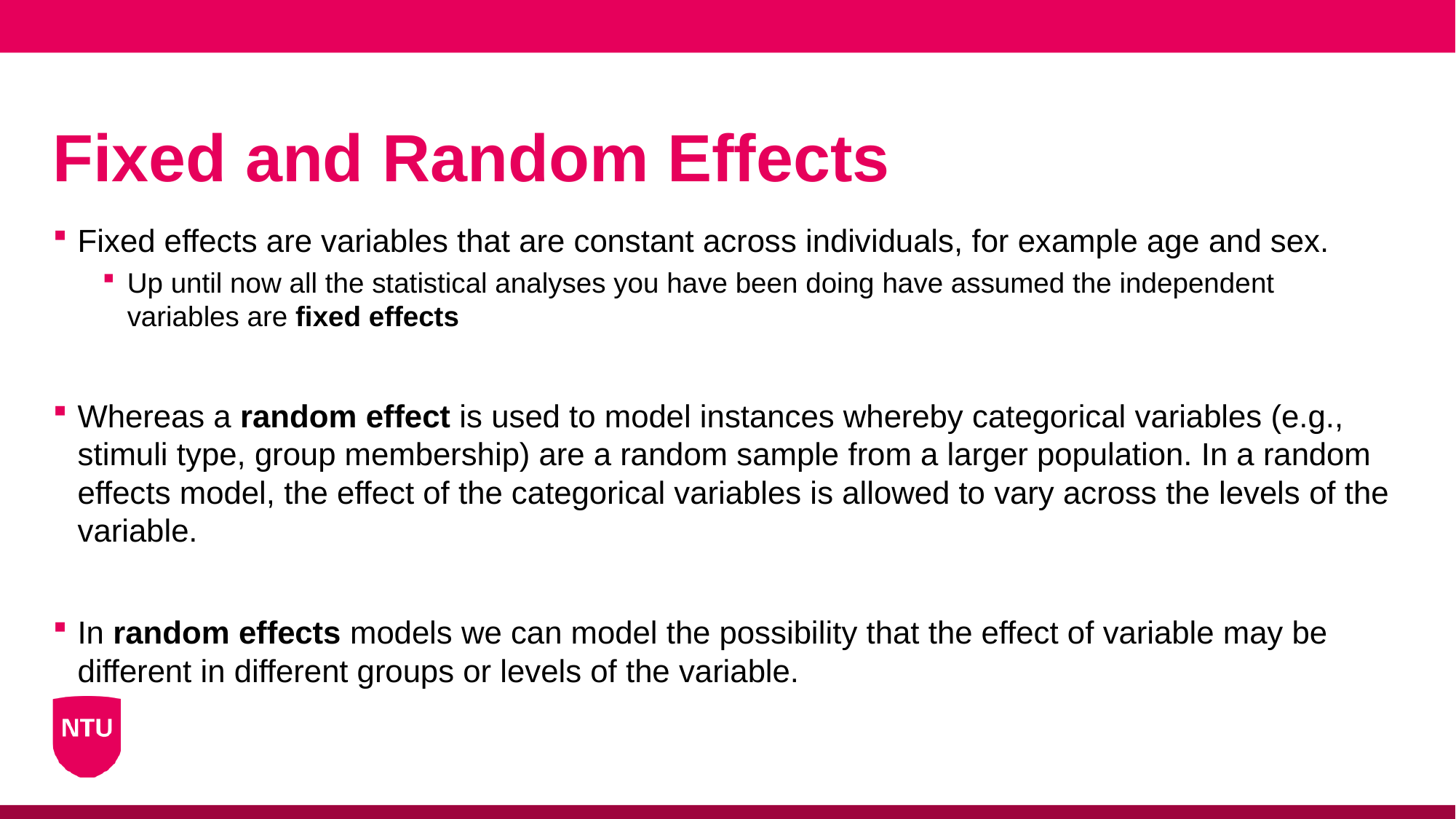

# Fixed and Random Effects
Fixed effects are variables that are constant across individuals, for example age and sex.
Up until now all the statistical analyses you have been doing have assumed the independent variables are fixed effects

Whereas a random effect is used to model instances whereby categorical variables (e.g., stimuli type, group membership) are a random sample from a larger population. In a random effects model, the effect of the categorical variables is allowed to vary across the levels of the variable.

In random effects models we can model the possibility that the effect of variable may be different in different groups or levels of the variable.